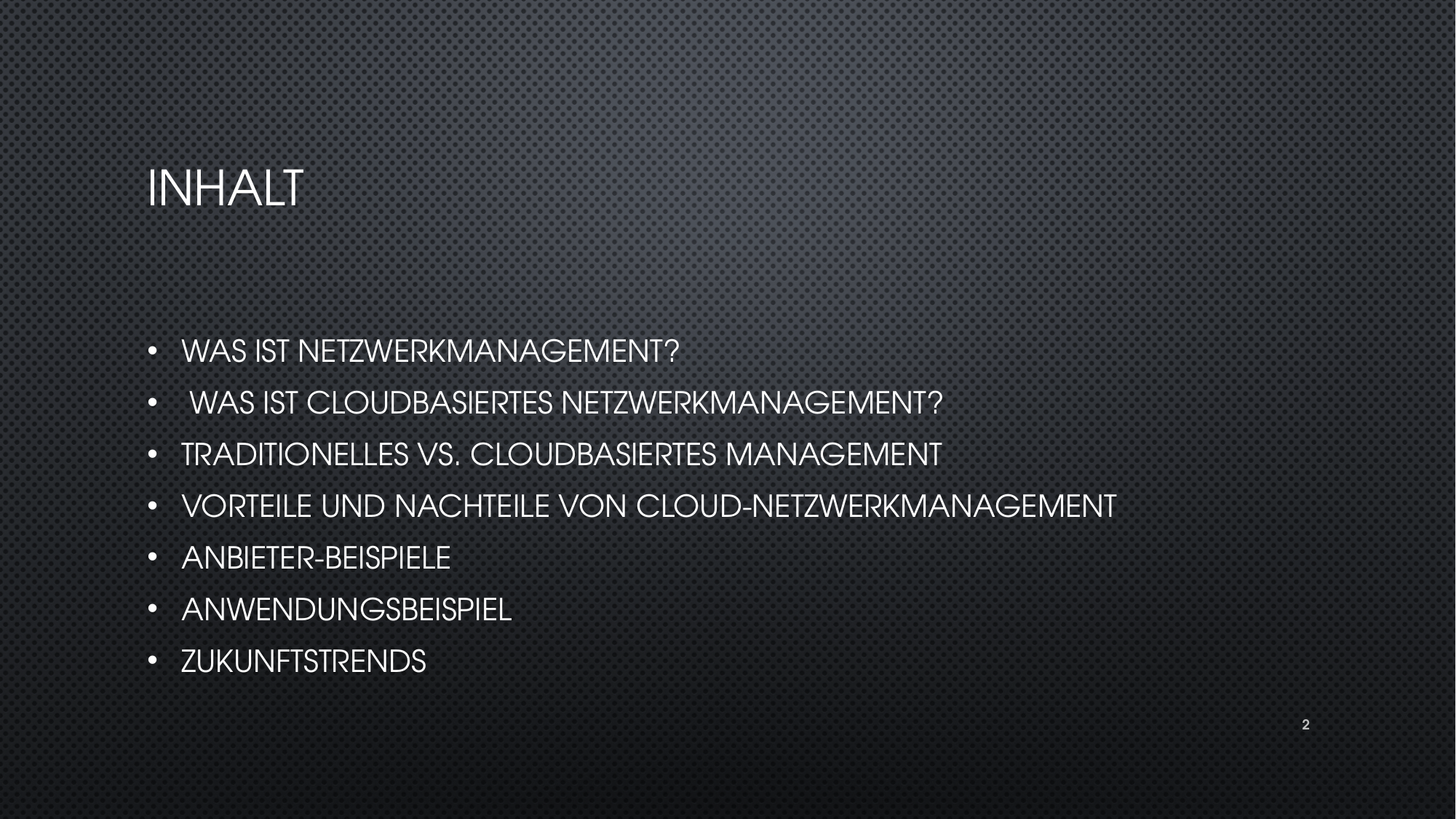

# Inhalt
Was ist Netzwerkmanagement?
 Was ist cloudbasiertes Netzwerkmanagement?
Traditionelles vs. cloudbasiertes Management
Vorteile und Nachteile von Cloud-Netzwerkmanagement
Anbieter-Beispiele
Anwendungsbeispiel
Zukunftstrends
2